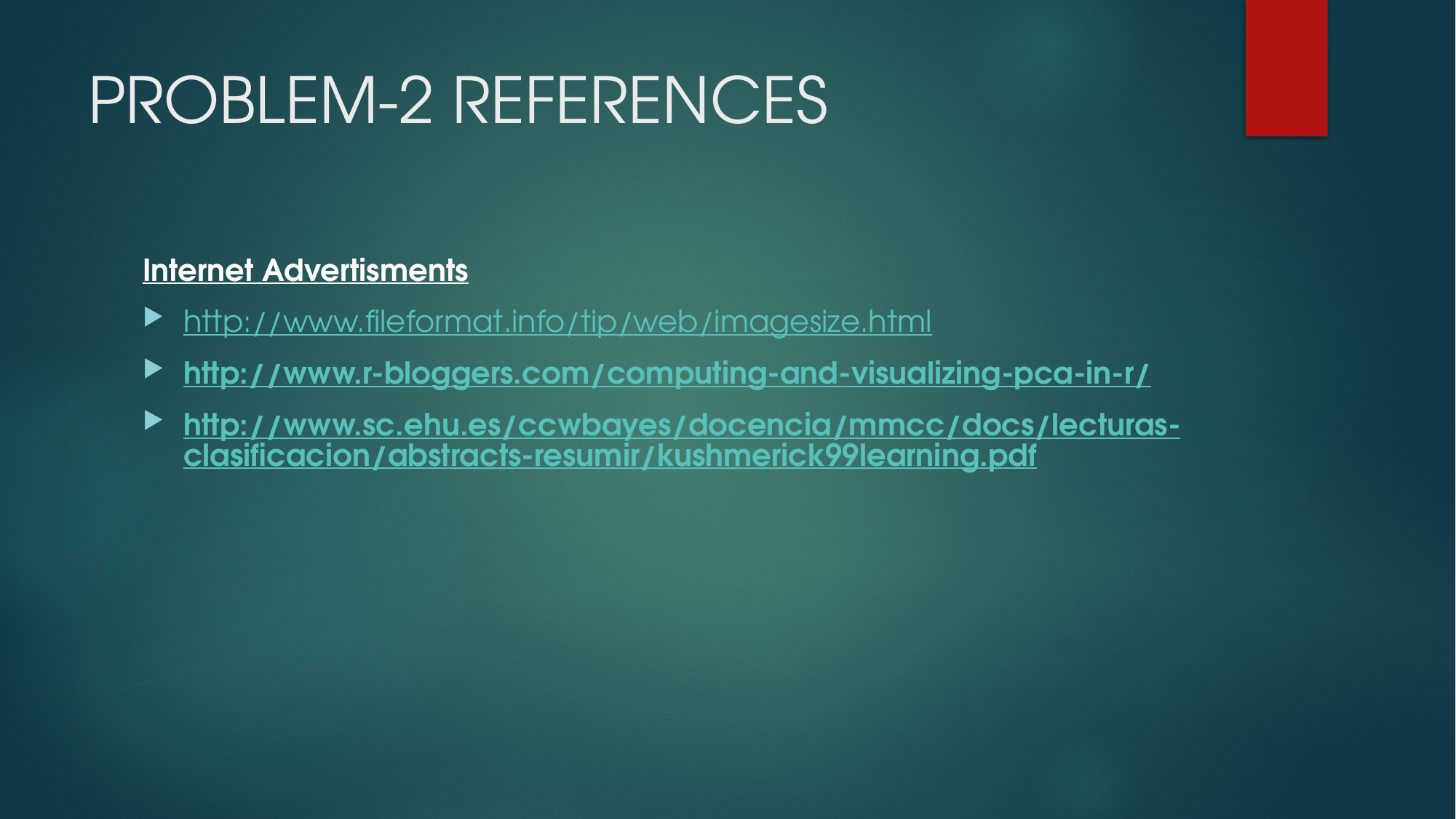

# PROBLEM-2 REFERENCES
Internet Advertisments
http://www.fileformat.info/tip/web/imagesize.html
http://www.r-bloggers.com/computing-and-visualizing-pca-in-r/
http://www.sc.ehu.es/ccwbayes/docencia/mmcc/docs/lecturas-clasificacion/abstracts-resumir/kushmerick99learning.pdf